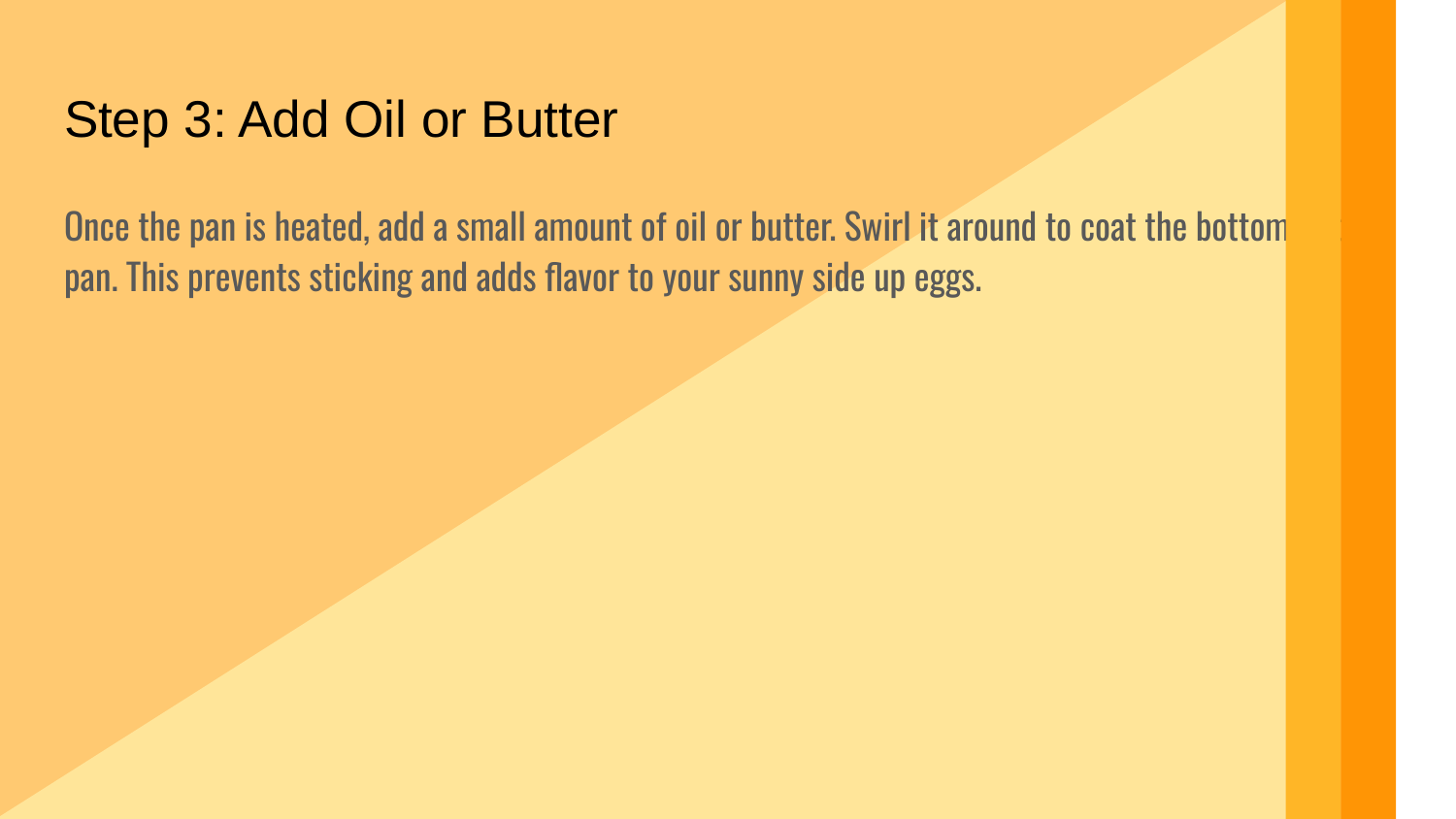

Step 3: Add Oil or Butter
Once the pan is heated, add a small amount of oil or butter. Swirl it around to coat the bottom of the pan. This prevents sticking and adds flavor to your sunny side up eggs.